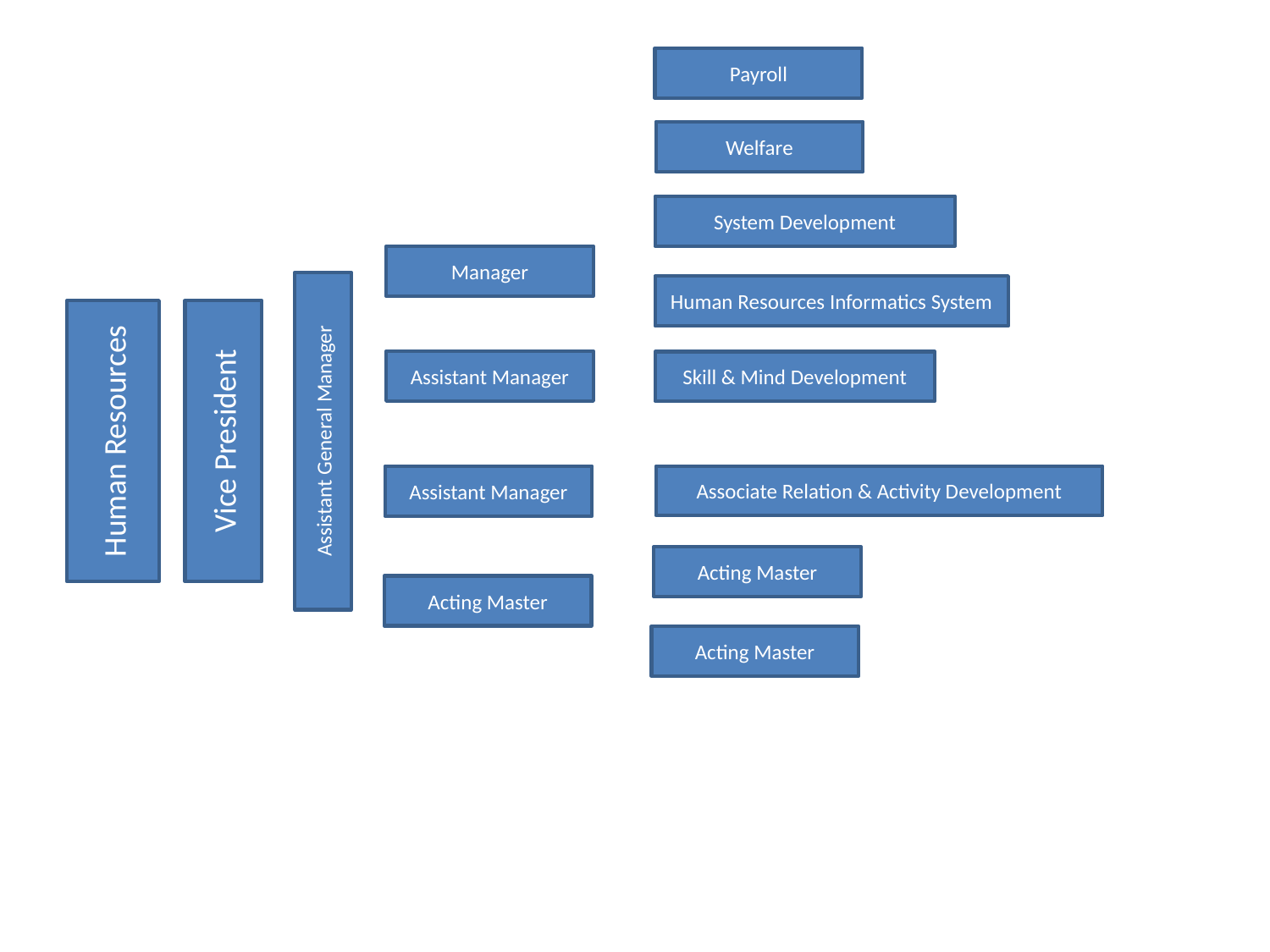

Payroll
Welfare
System Development
Manager
Human Resources Informatics System
Assistant Manager
Skill & Mind Development
Human Resources
Vice President
Assistant General Manager
Assistant Manager
Associate Relation & Activity Development
Acting Master
Acting Master
Acting Master